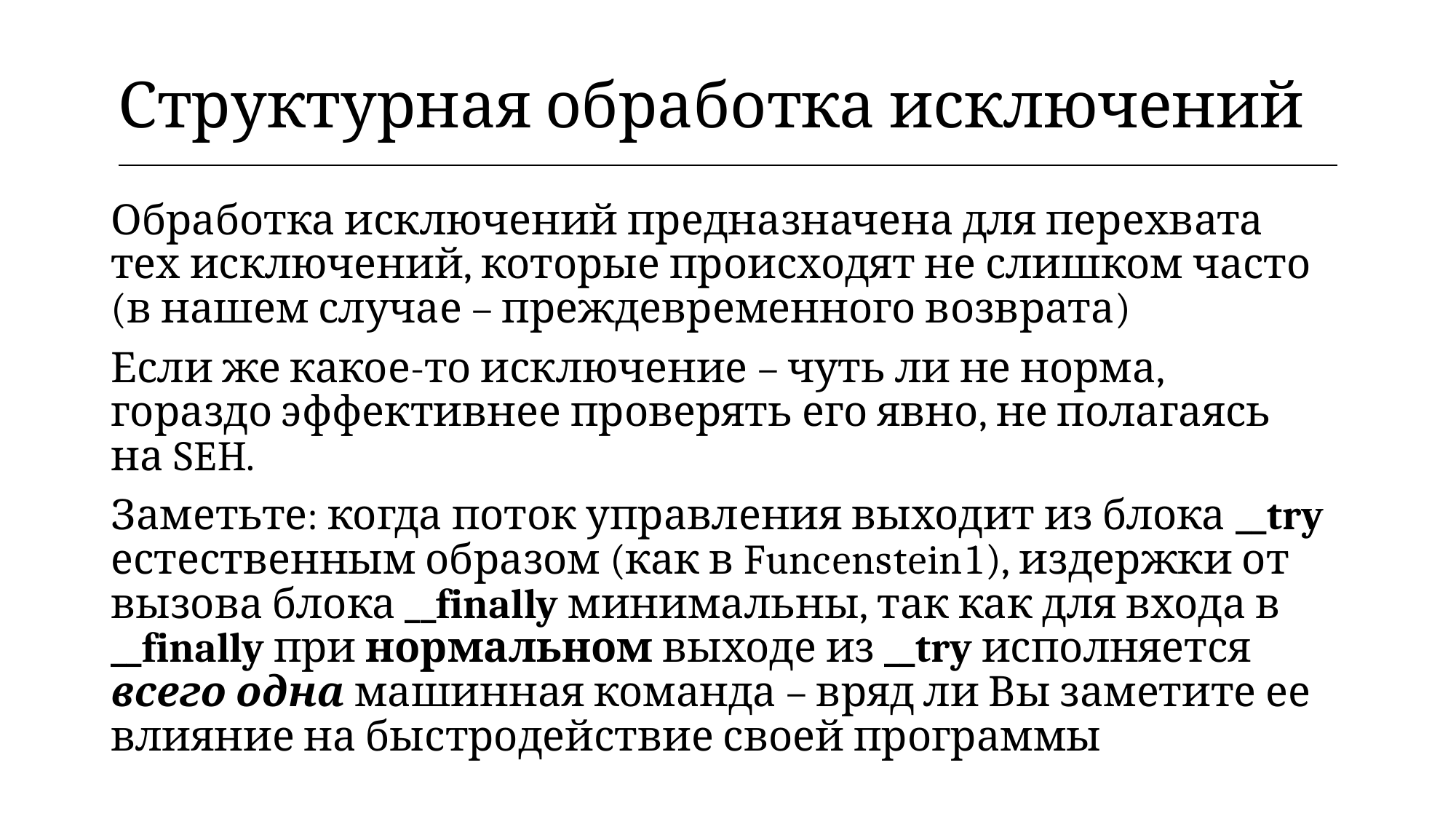

| Структурная обработка исключений |
| --- |
Обработка исключений предназначена для перехвата тех исключений, которые происходят не слишком часто (в нашем случае – преждевременного возврата)
Если же какое-то исключение – чуть ли не норма, гораздо эффективнее проверять его явно, не полагаясь на SEH.
Заметьте: когда поток управления выходит из блока __try естественным образом (как в Funcenstein1), издержки от вызова блока __finally минимальны, так как для входа в __finally при нормальном выходе из __try исполняется всего одна машинная команда – вряд ли Вы заметите ее влияние на быстродействие своей программы